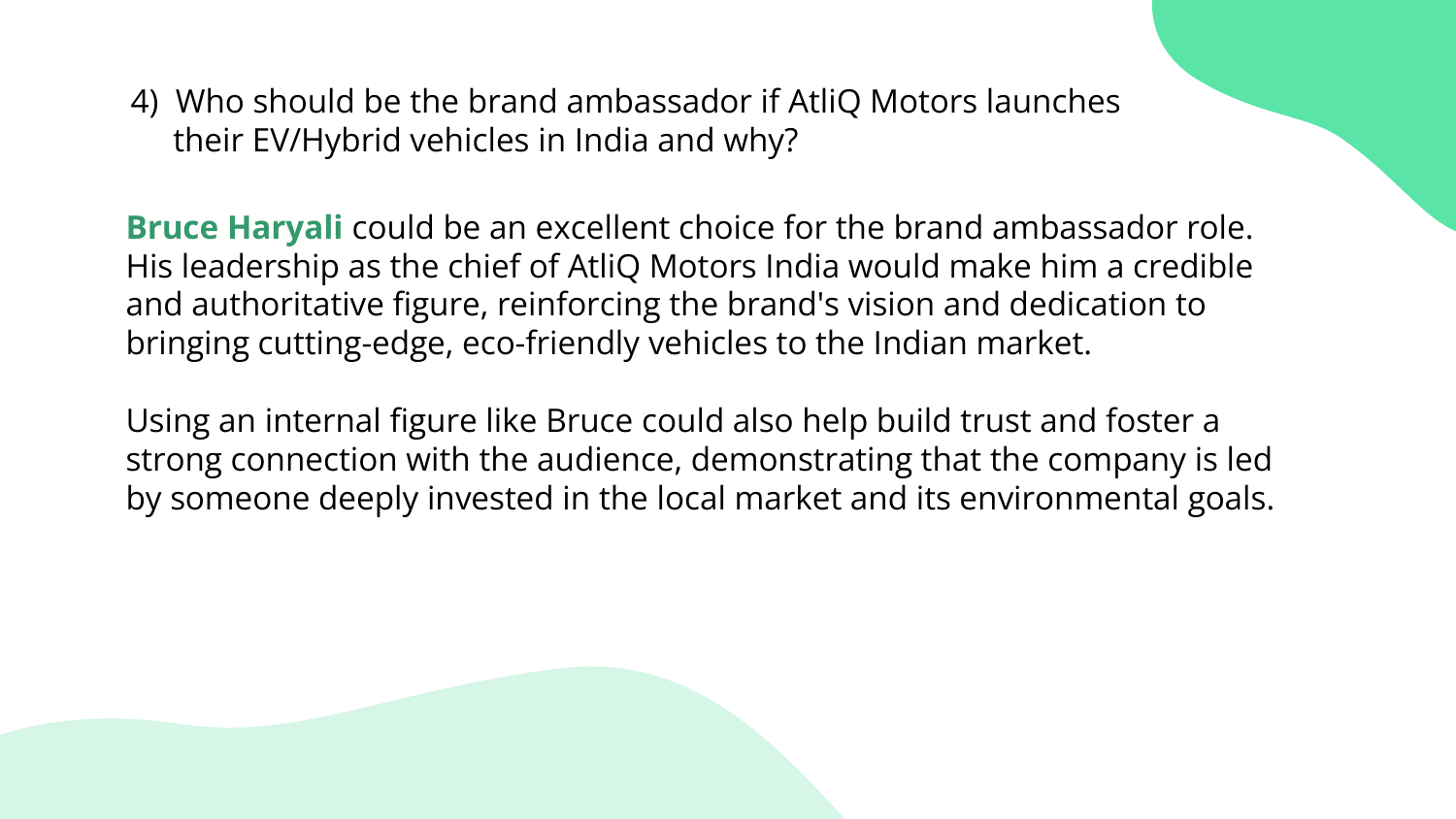

4)  Who should be the brand ambassador if AtliQ Motors launches
     their EV/Hybrid vehicles in India and why?

Bruce Haryali could be an excellent choice for the brand ambassador role. His leadership as the chief of AtliQ Motors India would make him a credible and authoritative figure, reinforcing the brand's vision and dedication to bringing cutting-edge, eco-friendly vehicles to the Indian market.
Using an internal figure like Bruce could also help build trust and foster a strong connection with the audience, demonstrating that the company is led by someone deeply invested in the local market and its environmental goals.